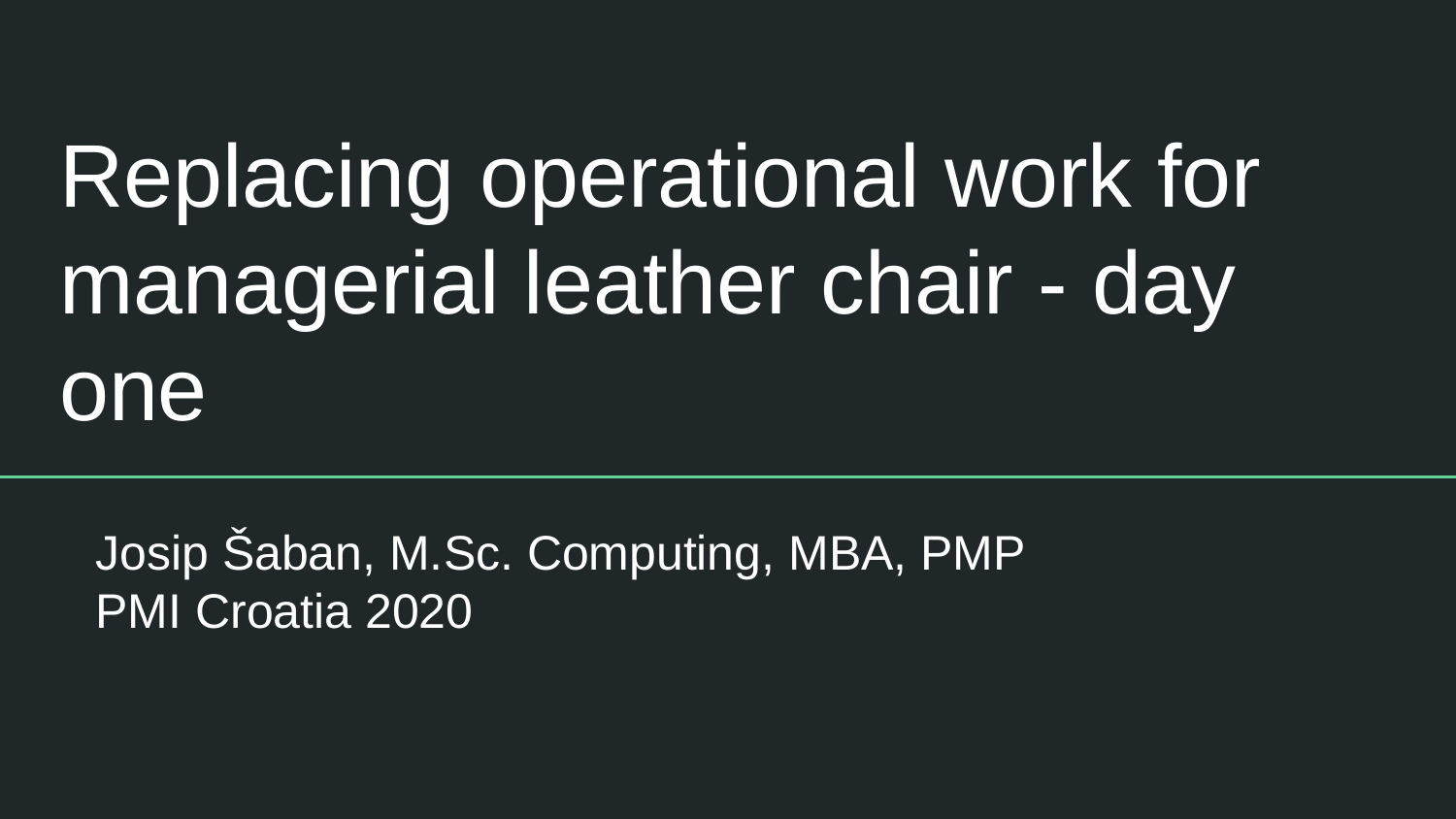

# Replacing operational work for managerial leather chair - day one
Josip Šaban, M.Sc. Computing, MBA, PMP
PMI Croatia 2020